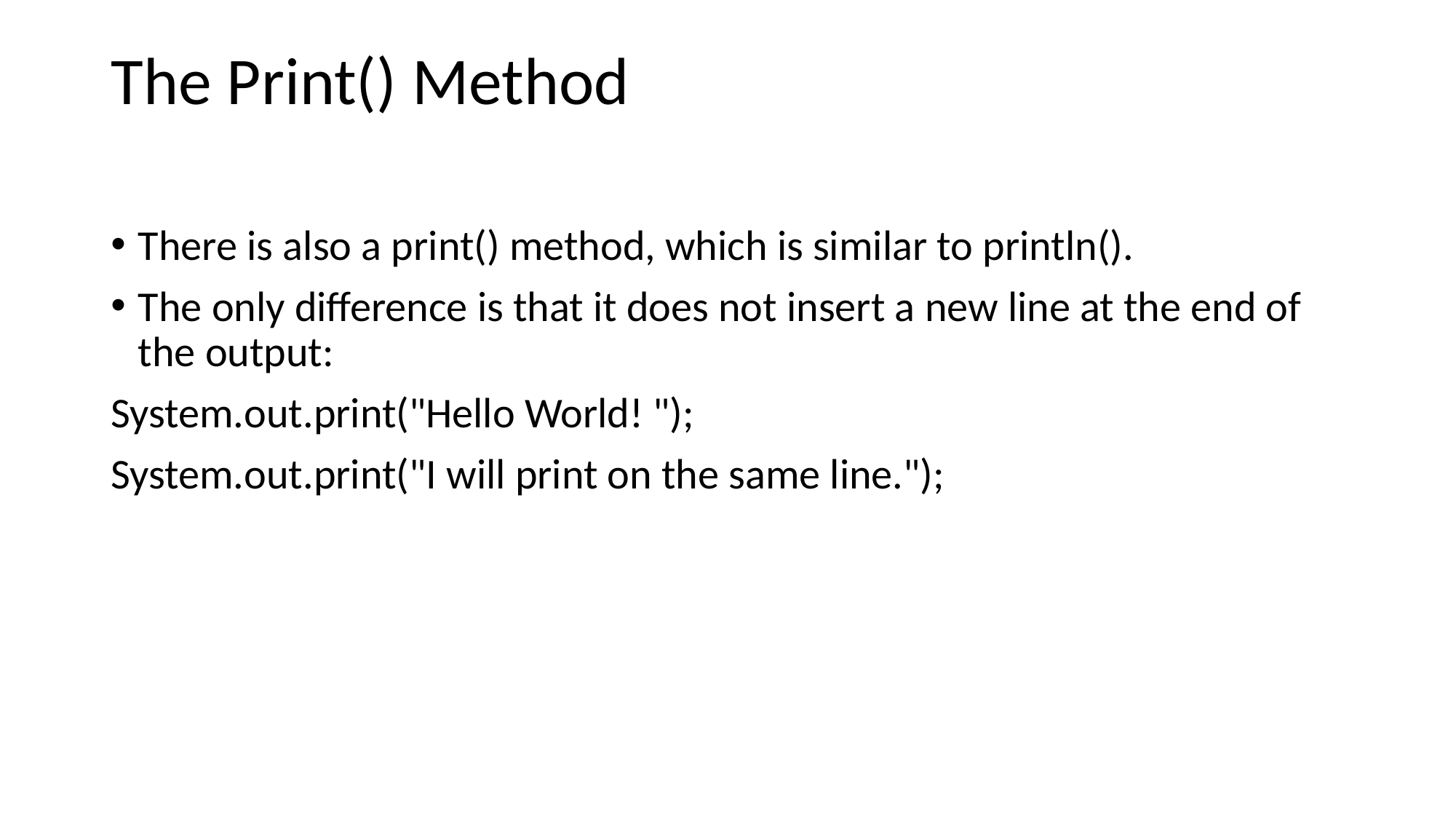

# The Print() Method
There is also a print() method, which is similar to println().
The only difference is that it does not insert a new line at the end of the output:
System.out.print("Hello World! ");
System.out.print("I will print on the same line.");